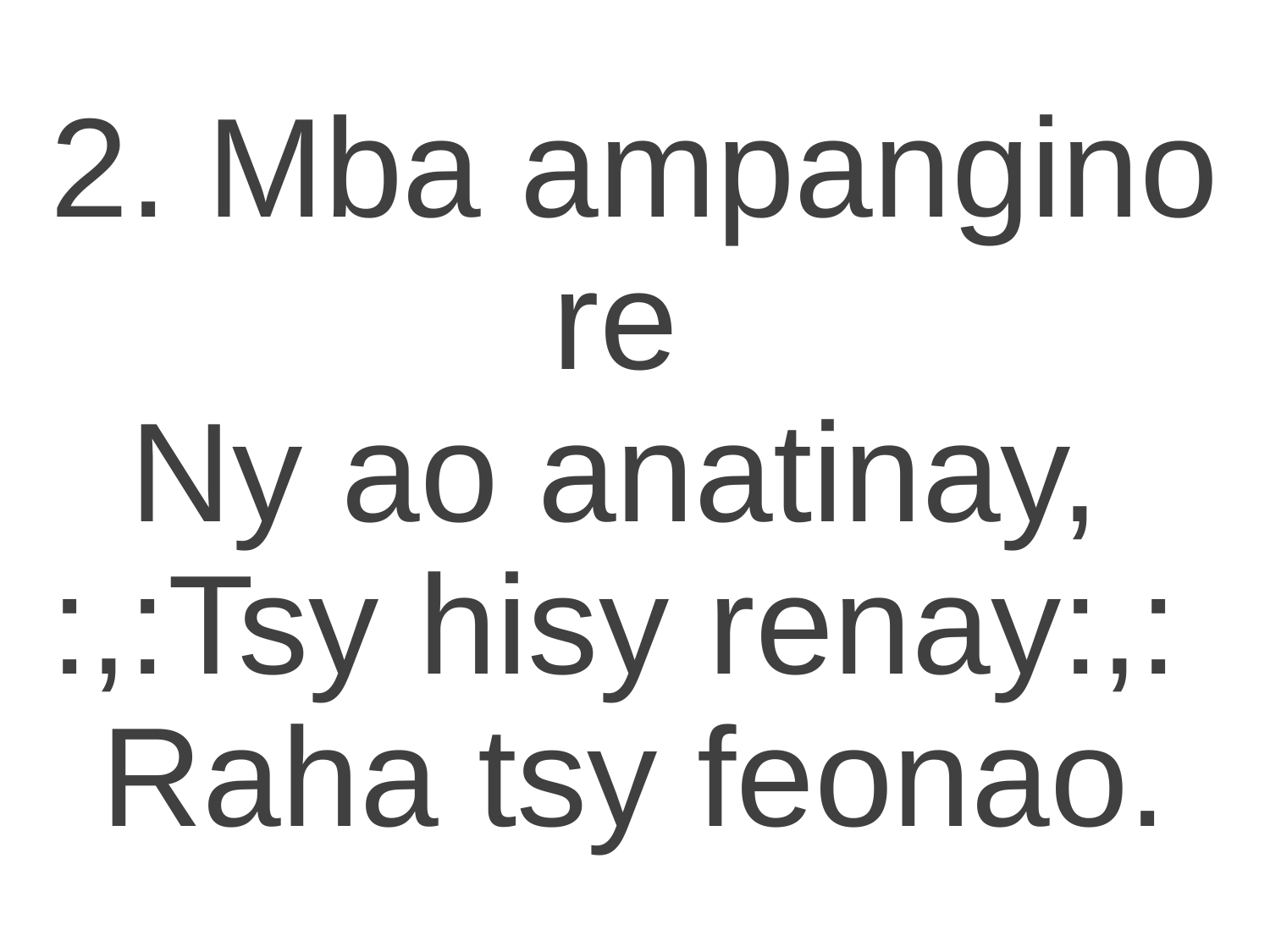

2. Mba ampangino re
Ny ao anatinay,
:,:Tsy hisy renay:,:
Raha tsy feonao.